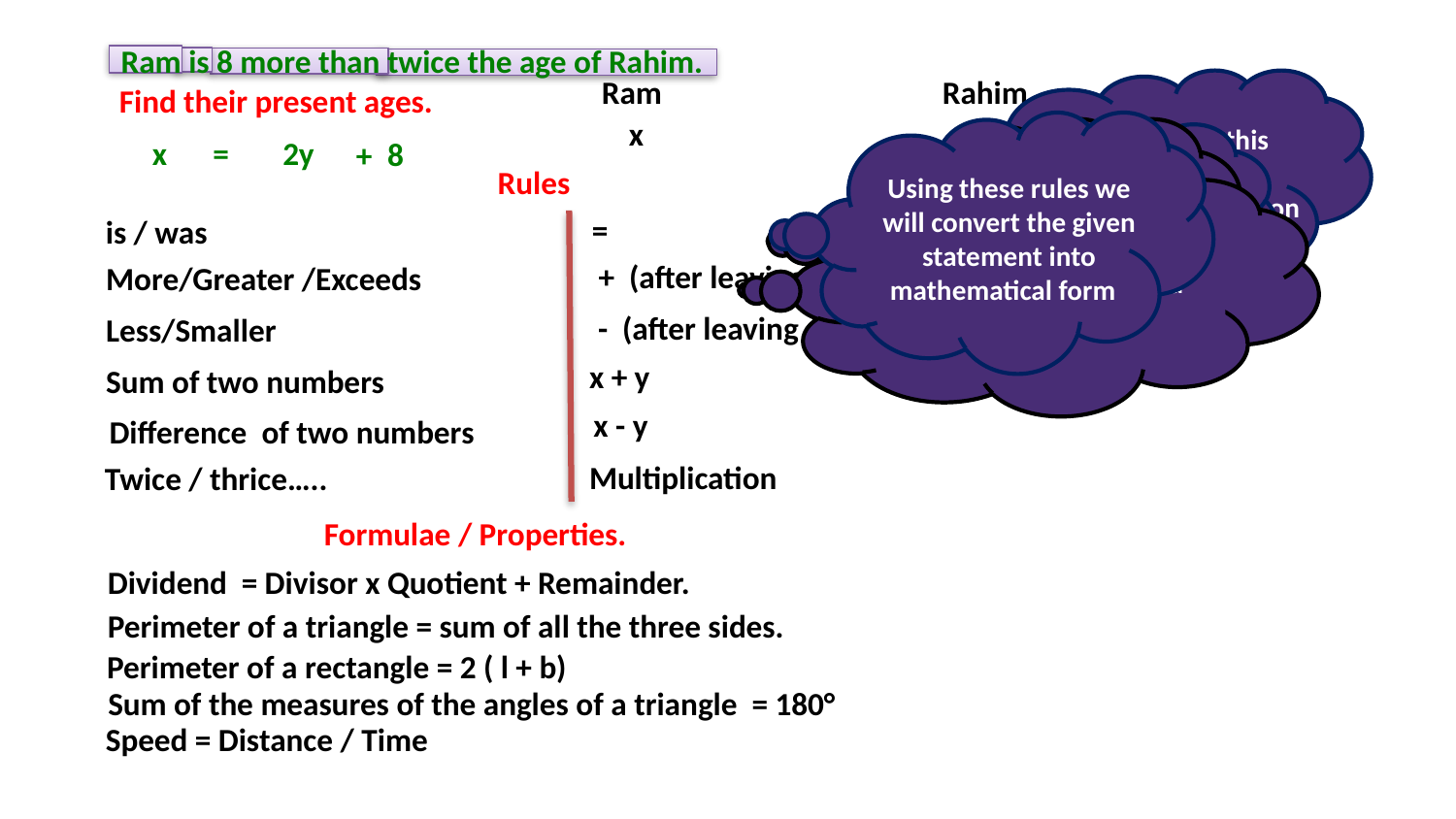

Ram is 8 more than twice the age of Rahim.

Ram
Rahim

Let us convert this statement into a Mathematical equation
Find their present ages.
x
y

Using these rules we will convert the given statement into mathematical form

Assume one of the unknowns as x and other unknown as y

Find the ages of Ram and Rahim
x
2y
=
 8
+
Rules

There are 2 unknowns

To form equations lets follow some rules, formulae and properties
=
is / was
+  (after leaving some space).
More/Greater /Exceeds
-  (after leaving some space).
Less/Smaller
x + y
Sum of two numbers
x - y
Difference  of two numbers
Multiplication
Twice / thrice…..
Formulae / Properties.
Dividend  = Divisor x Quotient + Remainder.
Perimeter of a triangle = sum of all the three sides.
Perimeter of a rectangle = 2 ( l + b)
Sum of the measures of the angles of a triangle  = 180°
Speed = Distance / Time